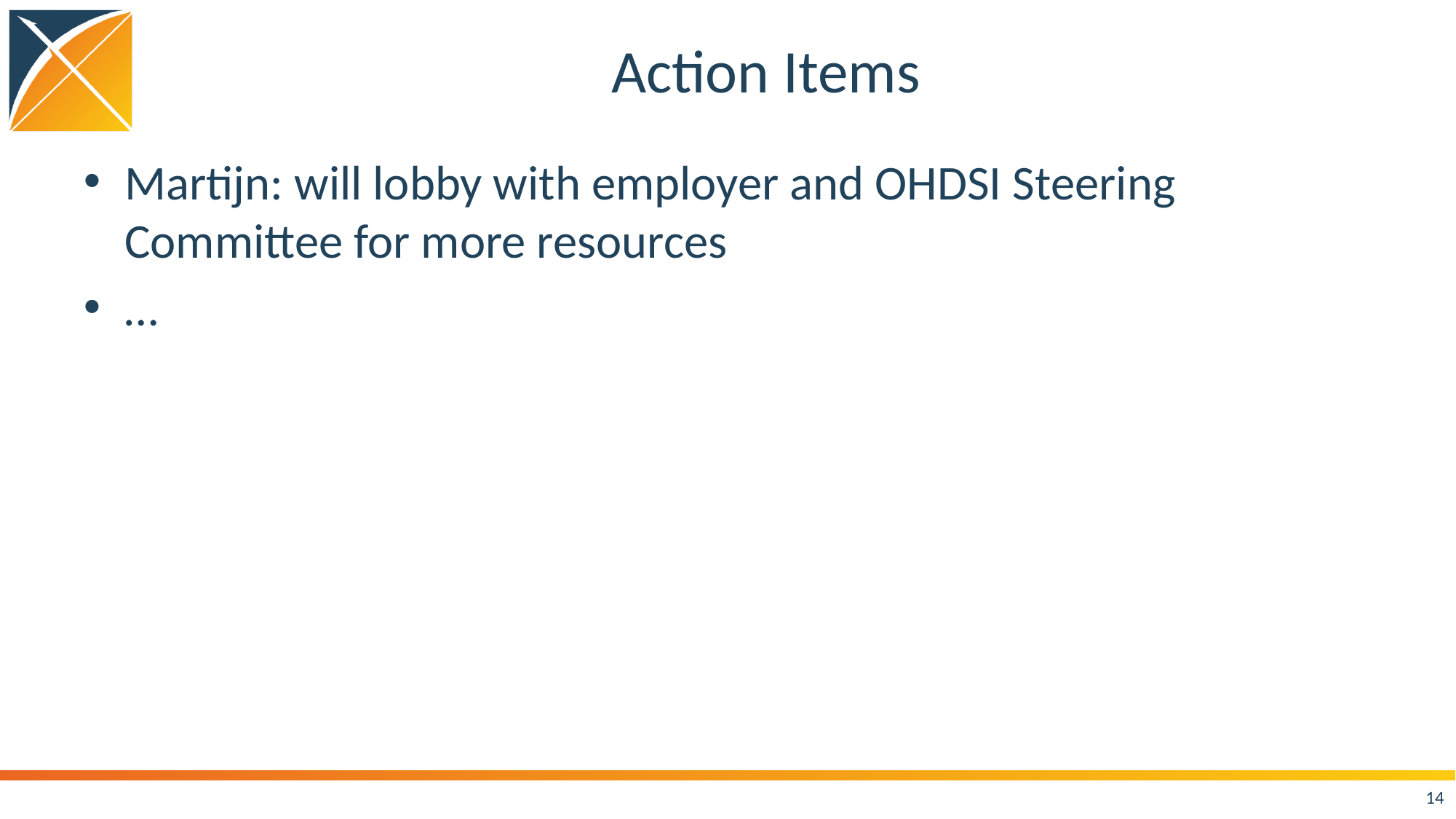

# Action Items
Martijn: will lobby with employer and OHDSI Steering Committee for more resources
…
14